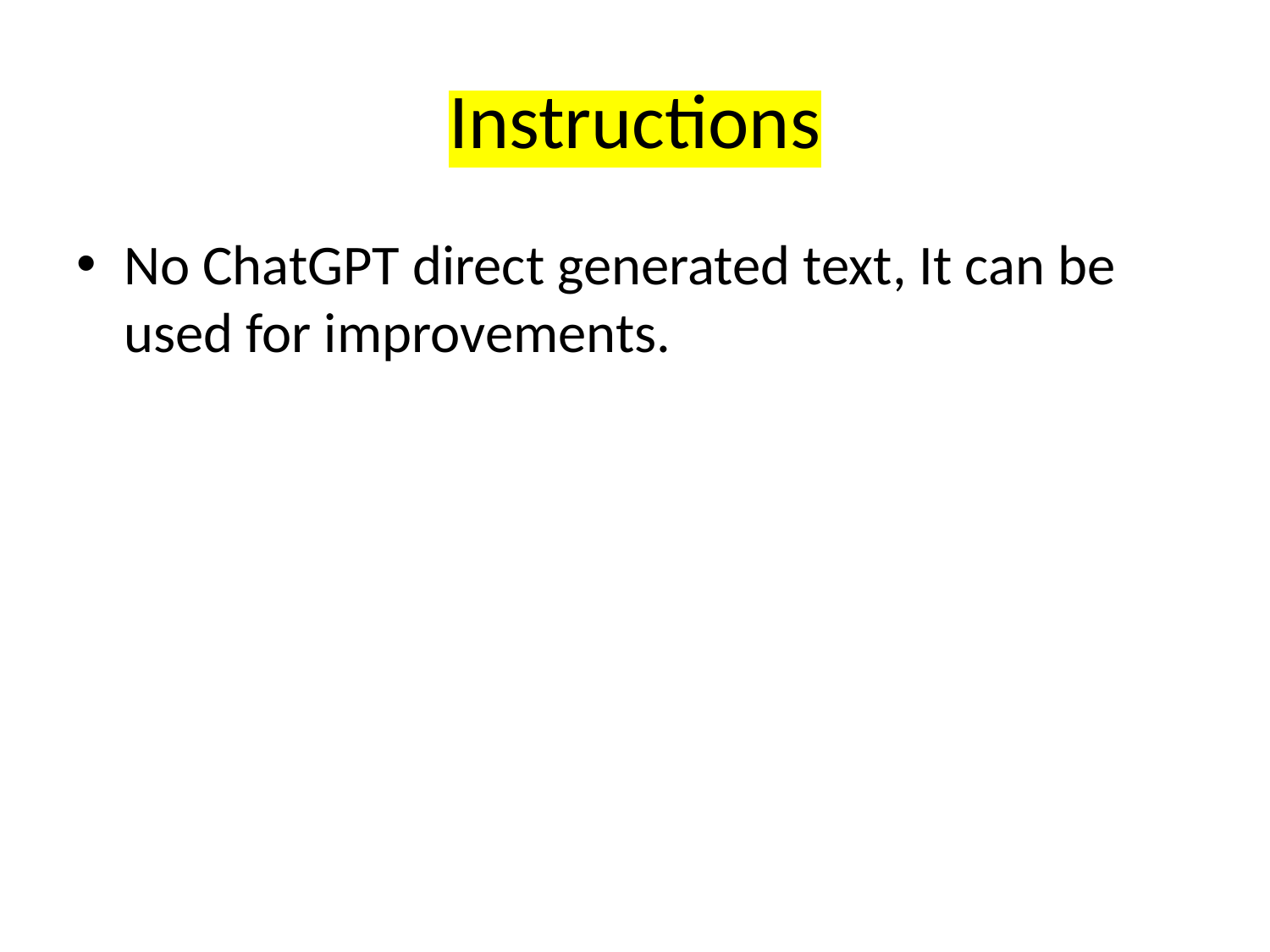

# Instructions
No ChatGPT direct generated text, It can be used for improvements.